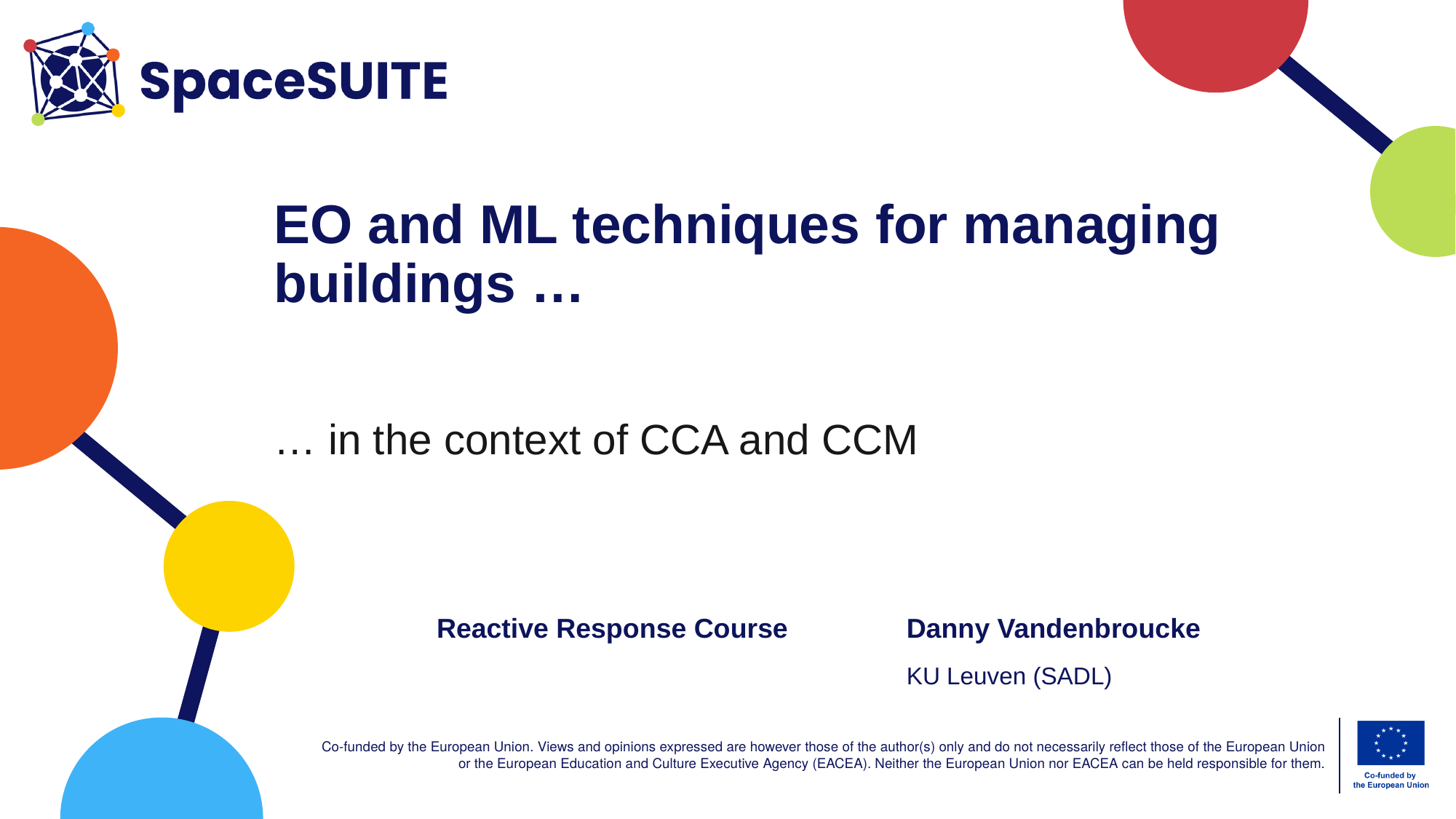

# EO and ML techniques for managing buildings …
… in the context of CCA and CCM
Reactive Response Course
Danny Vandenbroucke

KU Leuven (SADL)